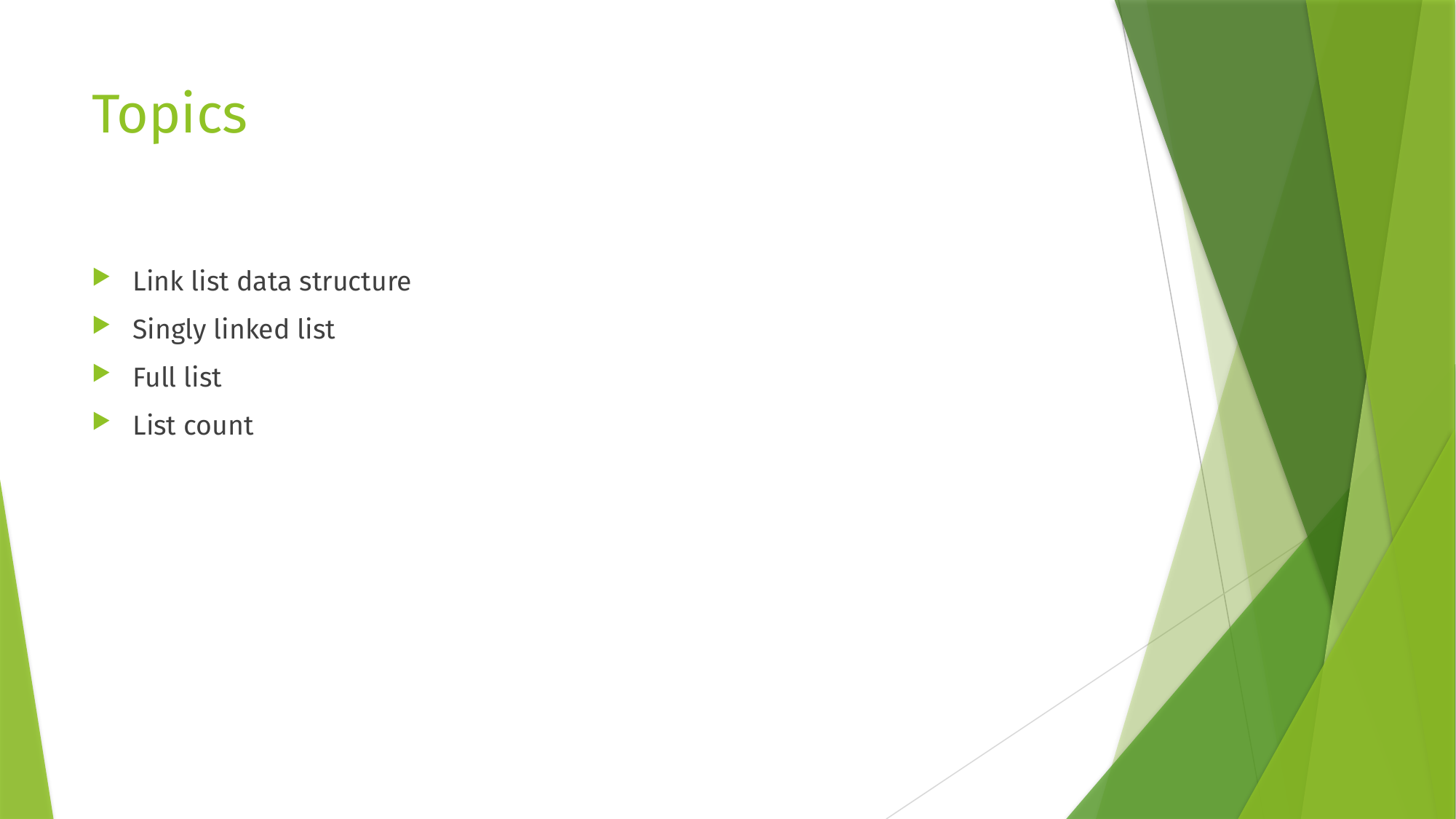

# Topics
Link list data structure
Singly linked list
Full list
List count